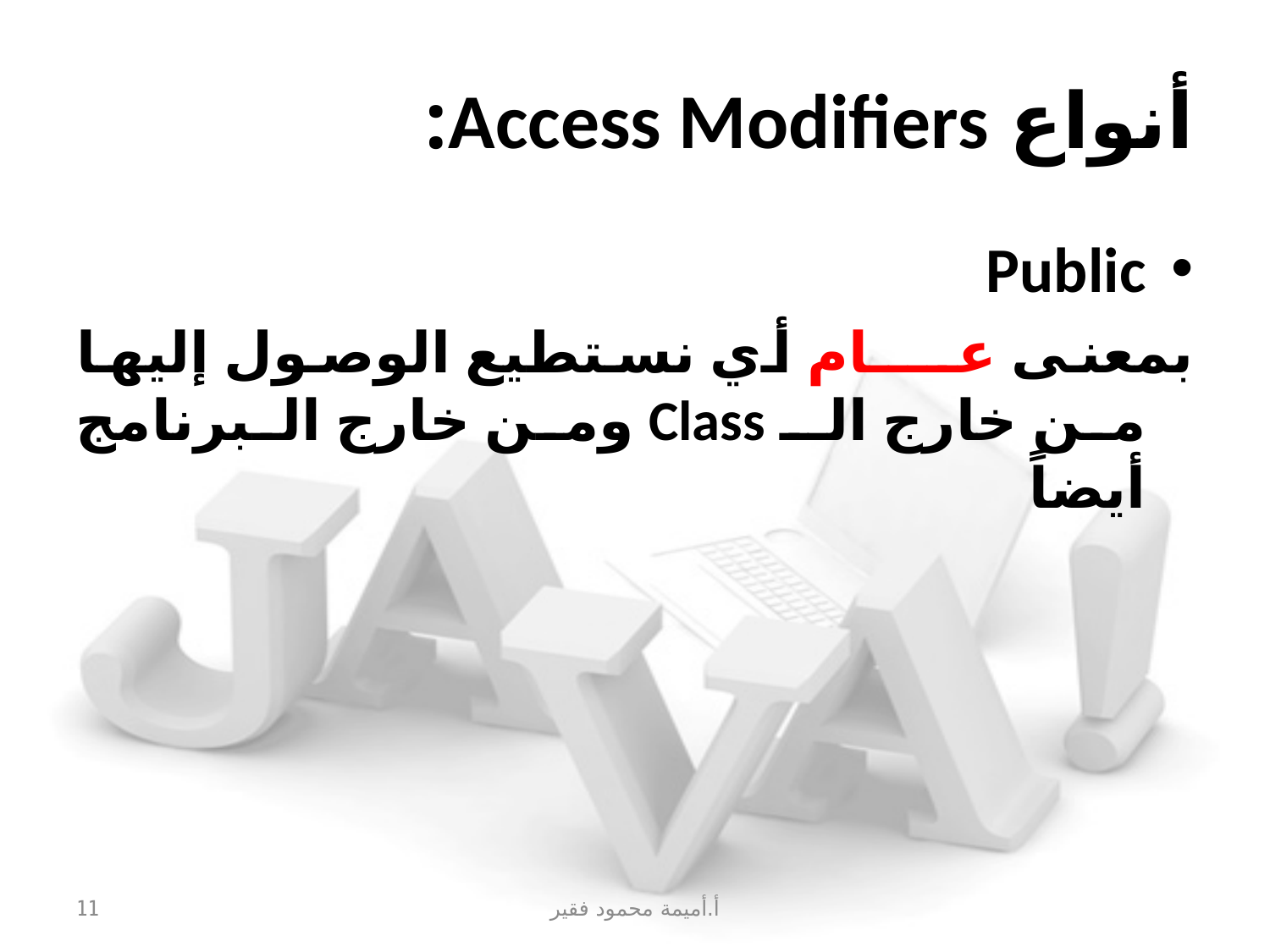

# أنواع Access Modifiers:
Public
	بمعنى عــــام أي نستطيع الوصول إليها من خارج الـ Class ومن خارج البرنامج أيضاً

11
أ.أميمة محمود فقير